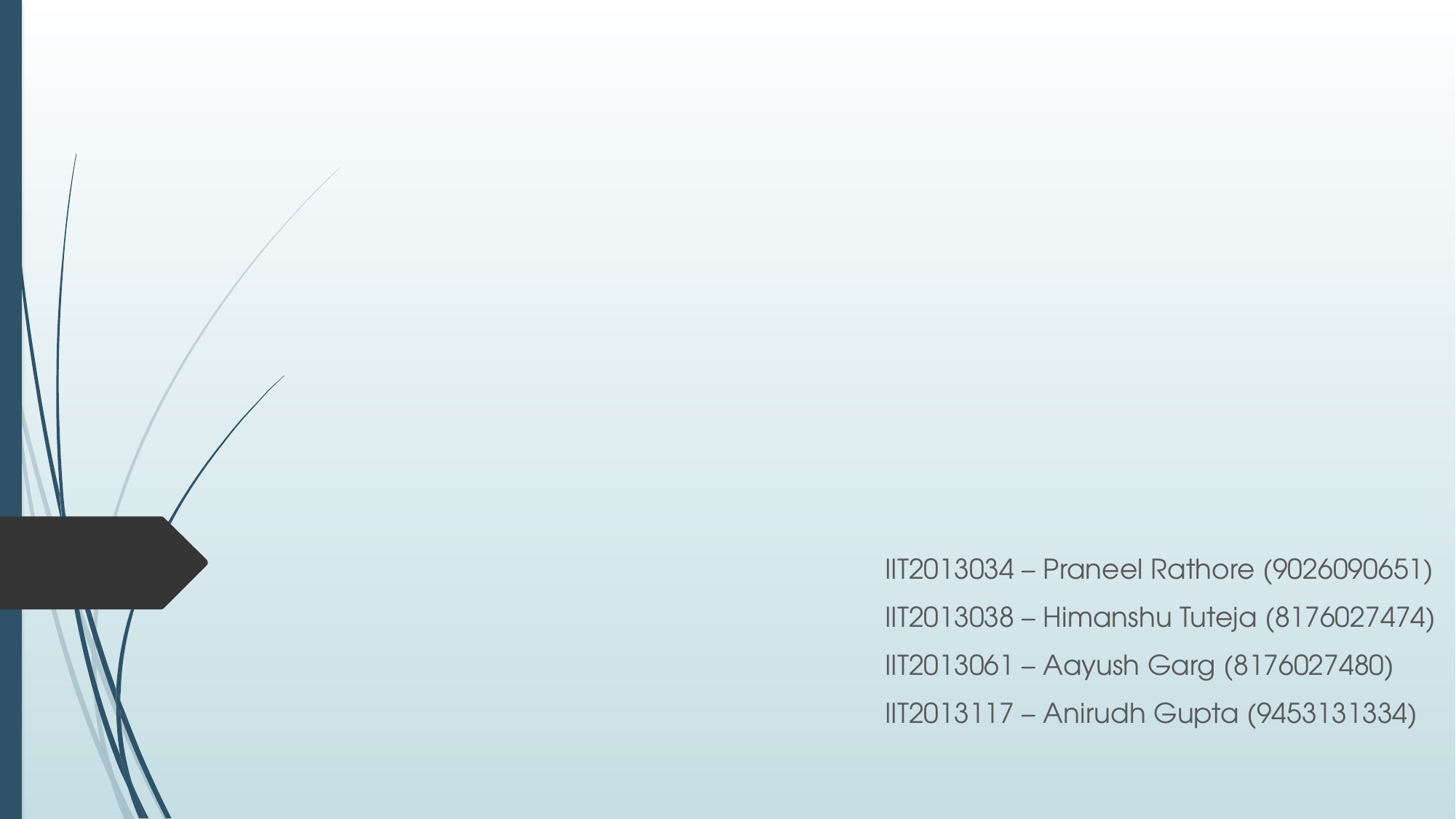

IIT2013034 – Praneel Rathore (9026090651)
IIT2013038 – Himanshu Tuteja (8176027474)
IIT2013061 – Aayush Garg (8176027480)
IIT2013117 – Anirudh Gupta (9453131334)